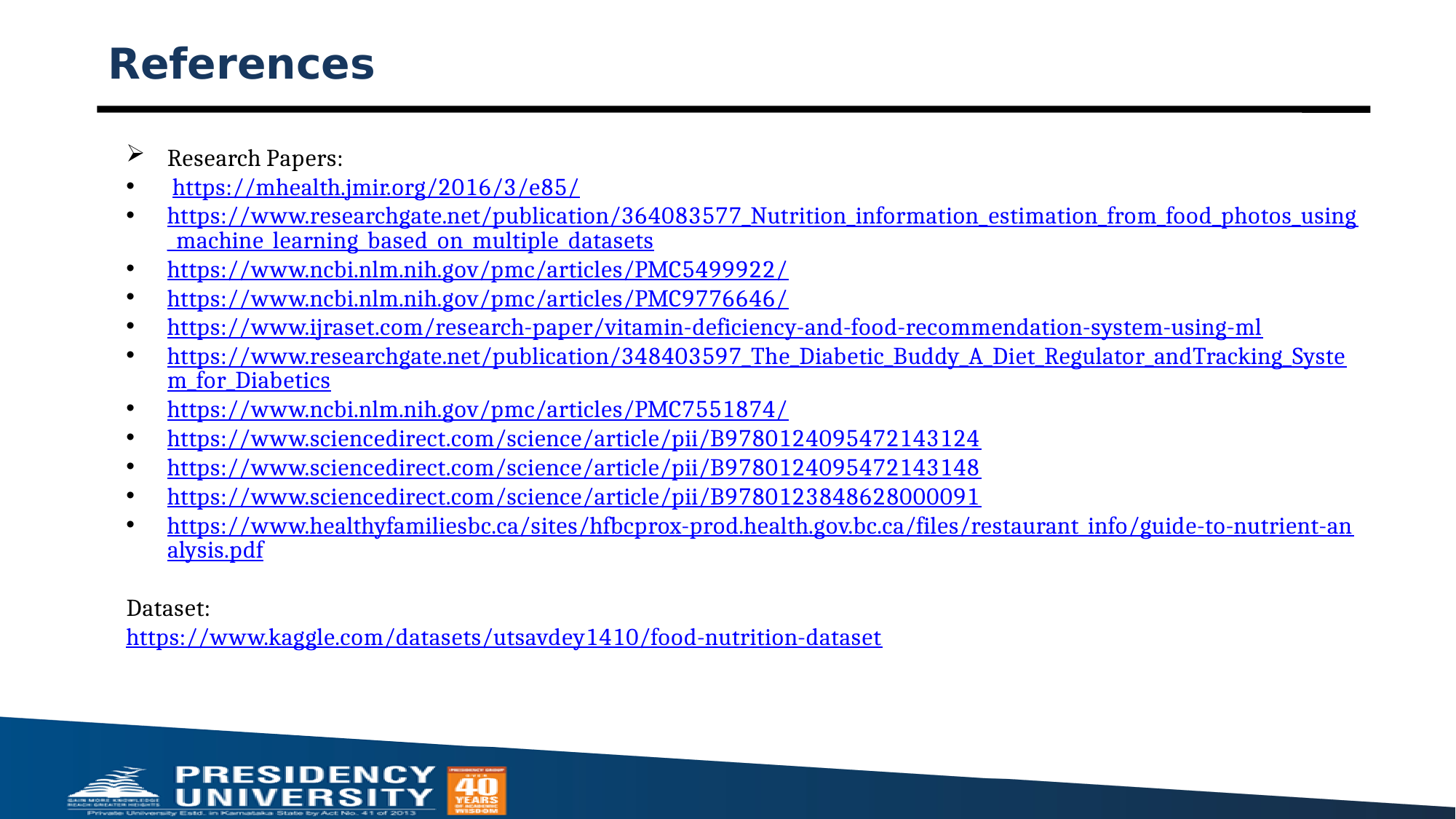

# References
Research Papers:
 https://mhealth.jmir.org/2016/3/e85/
https://www.researchgate.net/publication/364083577_Nutrition_information_estimation_from_food_photos_using_machine_learning_based_on_multiple_datasets
https://www.ncbi.nlm.nih.gov/pmc/articles/PMC5499922/
https://www.ncbi.nlm.nih.gov/pmc/articles/PMC9776646/
https://www.ijraset.com/research-paper/vitamin-deficiency-and-food-recommendation-system-using-ml
https://www.researchgate.net/publication/348403597_The_Diabetic_Buddy_A_Diet_Regulator_andTracking_System_for_Diabetics
https://www.ncbi.nlm.nih.gov/pmc/articles/PMC7551874/
https://www.sciencedirect.com/science/article/pii/B9780124095472143124
https://www.sciencedirect.com/science/article/pii/B9780124095472143148
https://www.sciencedirect.com/science/article/pii/B9780123848628000091
https://www.healthyfamiliesbc.ca/sites/hfbcprox-prod.health.gov.bc.ca/files/restaurant_info/guide-to-nutrient-analysis.pdf

Dataset:
https://www.kaggle.com/datasets/utsavdey1410/food-nutrition-dataset